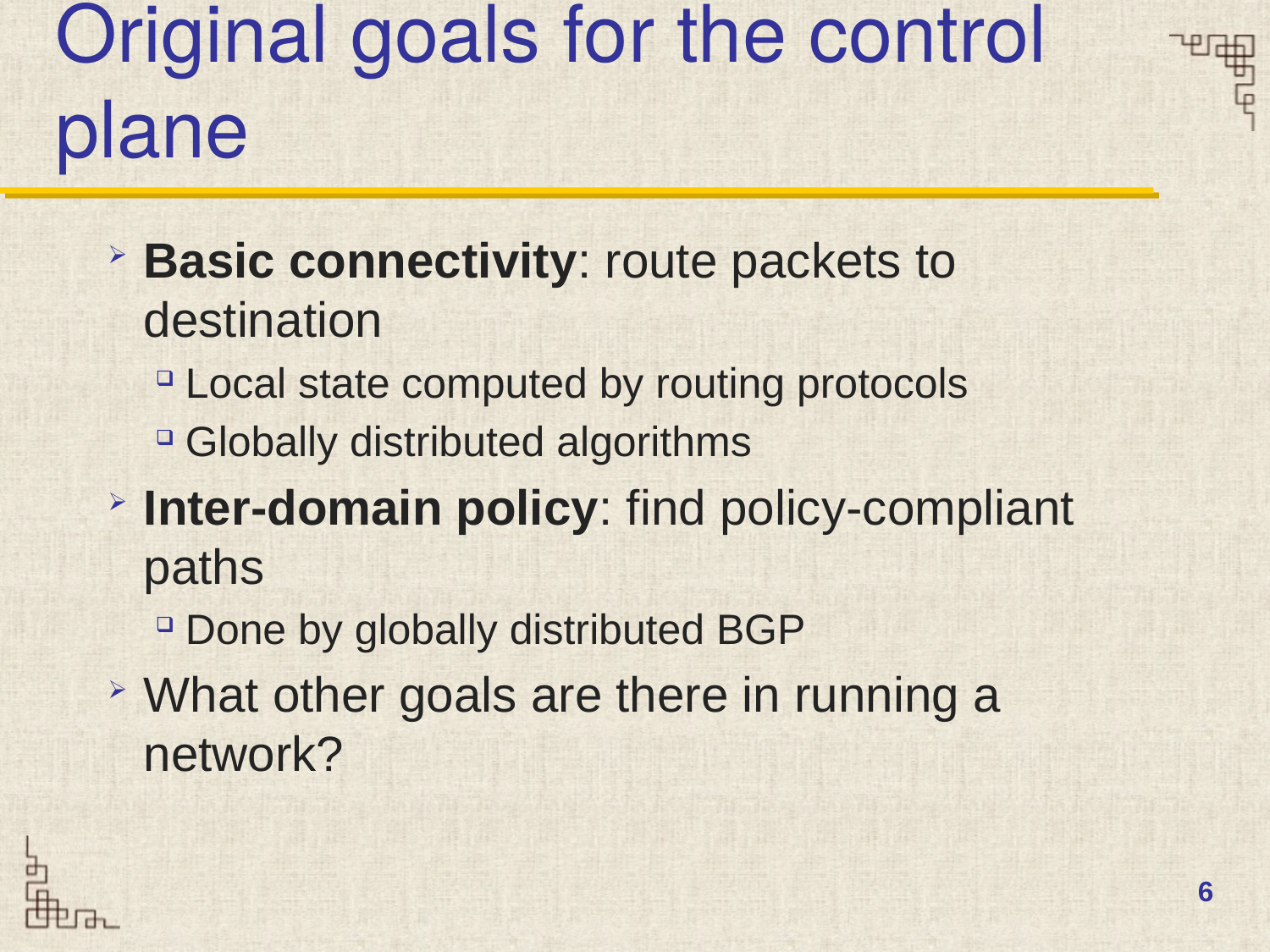

# Original goals for the control plane
Basic connectivity: route packets to destination
Local state computed by routing protocols
Globally distributed algorithms
Inter-domain policy: find policy-compliant paths
Done by globally distributed BGP
What other goals are there in running a network?
6